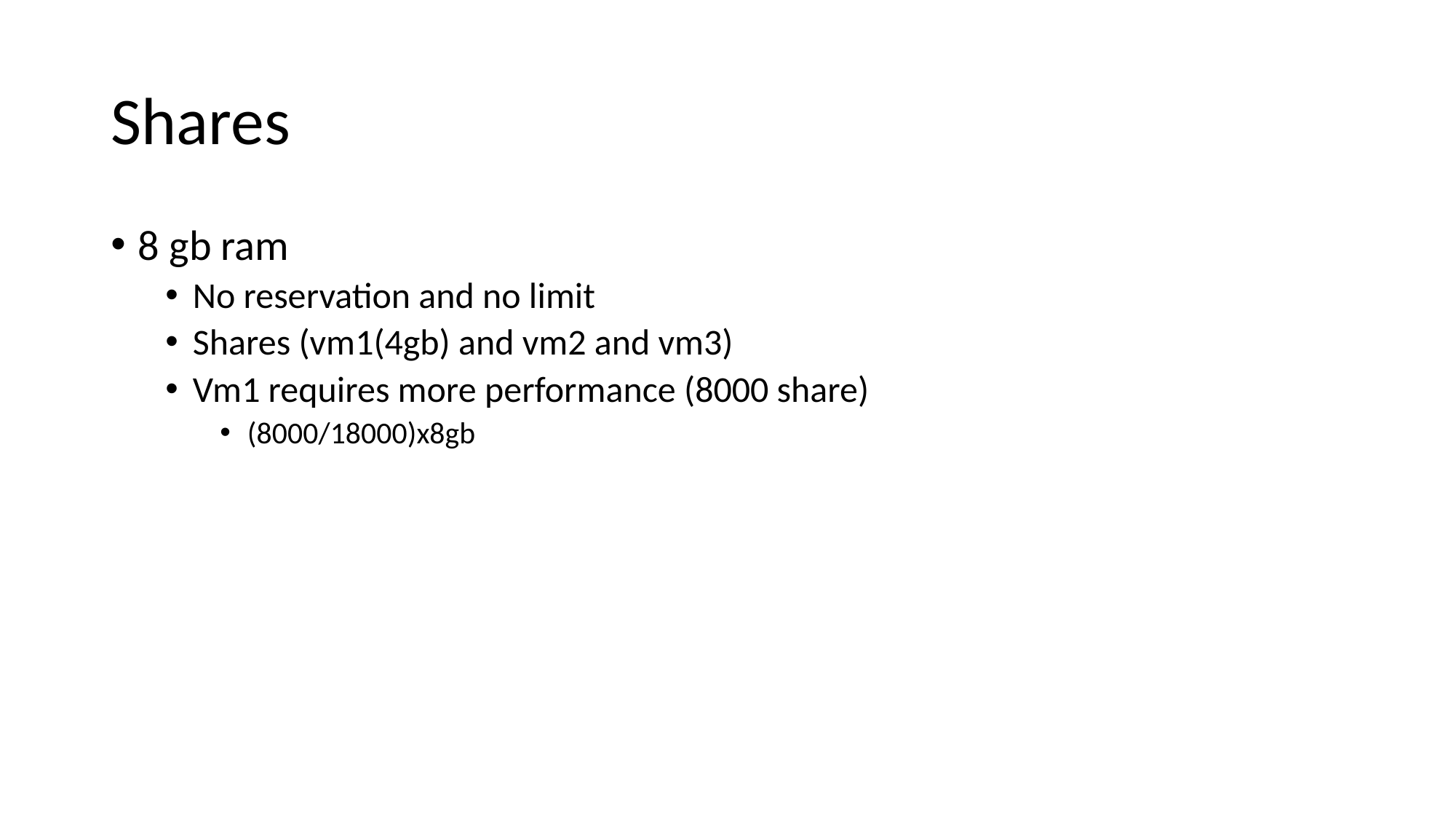

# Shares
8 gb ram
No reservation and no limit
Shares (vm1(4gb) and vm2 and vm3)
Vm1 requires more performance (8000 share)
(8000/18000)x8gb